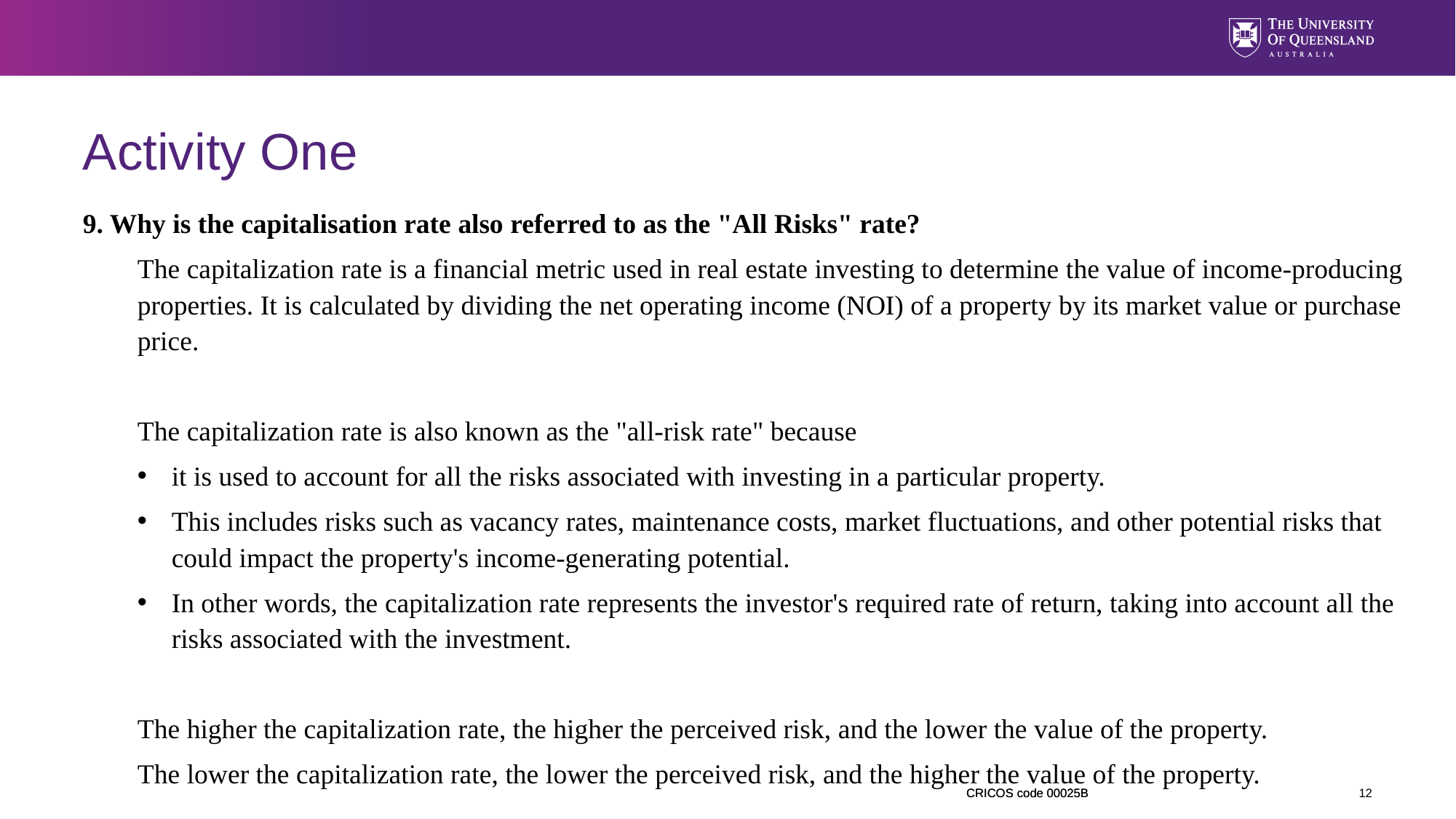

# Activity One
9. Why is the capitalisation rate also referred to as the "All Risks" rate?
The capitalization rate is a financial metric used in real estate investing to determine the value of income-producing properties. It is calculated by dividing the net operating income (NOI) of a property by its market value or purchase price.

The capitalization rate is also known as the "all-risk rate" because
it is used to account for all the risks associated with investing in a particular property.
This includes risks such as vacancy rates, maintenance costs, market fluctuations, and other potential risks that could impact the property's income-generating potential.
In other words, the capitalization rate represents the investor's required rate of return, taking into account all the risks associated with the investment.

The higher the capitalization rate, the higher the perceived risk, and the lower the value of the property.
The lower the capitalization rate, the lower the perceived risk, and the higher the value of the property.

12